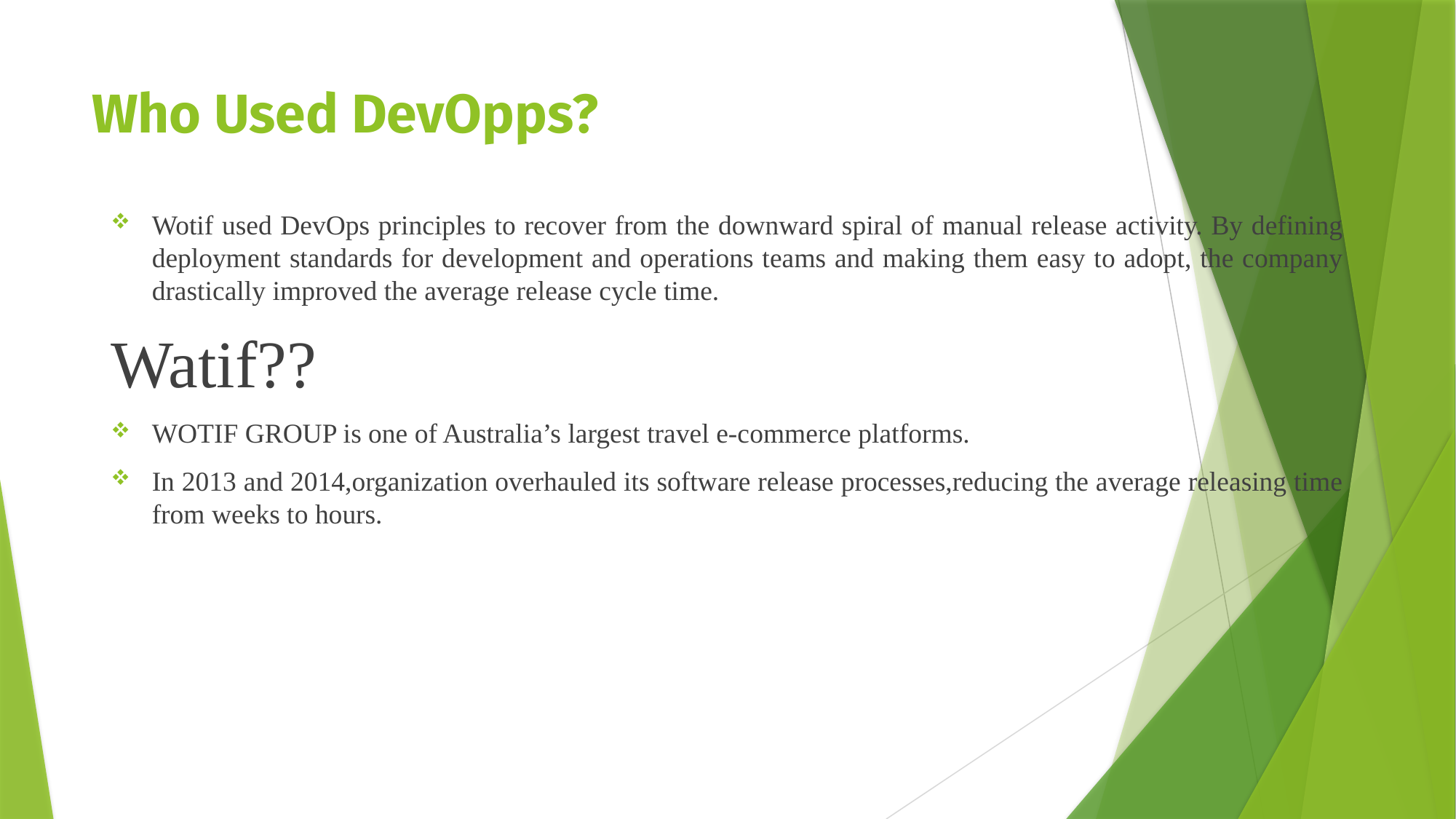

# Who Used DevOpps?
Wotif used DevOps principles to recover from the downward spiral of manual release activity. By defining deployment standards for development and operations teams and making them easy to adopt, the company drastically improved the average release cycle time.
Watif??
WOTIF GROUP is one of Australia’s largest travel e-commerce platforms.
In 2013 and 2014,organization overhauled its software release processes,reducing the average releasing time from weeks to hours.